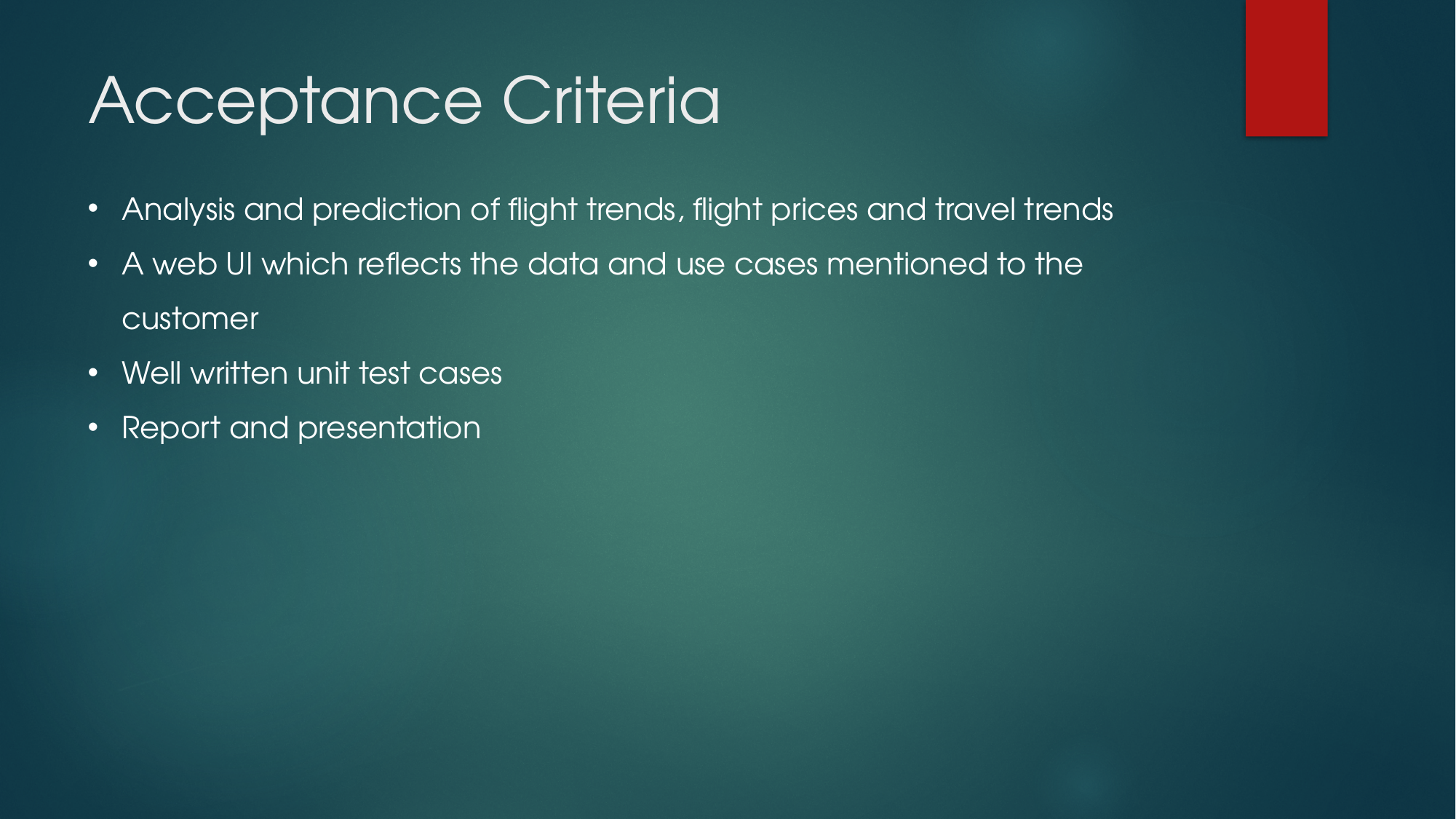

# Acceptance Criteria
Analysis and prediction of flight trends, flight prices and travel trends
A web UI which reflects the data and use cases mentioned to the customer
Well written unit test cases
Report and presentation